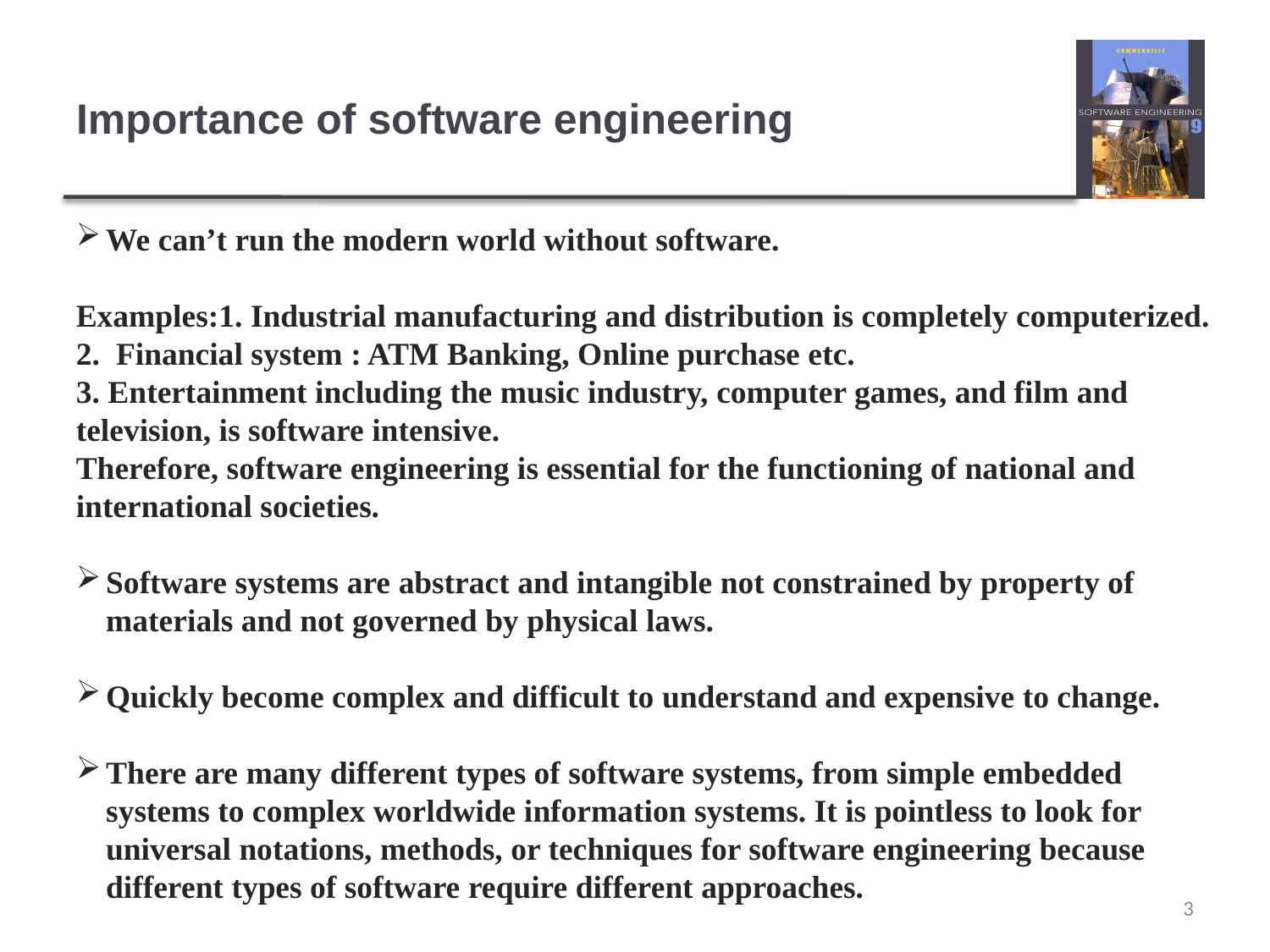

# Importance of software engineering
We can’t run the modern world without software.

Examples:1. Industrial manufacturing and distribution is completely computerized. 2.  Financial system : ATM Banking, Online purchase etc.
3. Entertainment including the music industry, computer games, and film and television, is software intensive.
Therefore, software engineering is essential for the functioning of national and international societies.

Software systems are abstract and intangible not constrained by property of materials and not governed by physical laws.

Quickly become complex and difficult to understand and expensive to change.

There are many different types of software systems, from simple embedded systems to complex worldwide information systems. It is pointless to look for universal notations, methods, or techniques for software engineering because different types of software require different approaches.

3